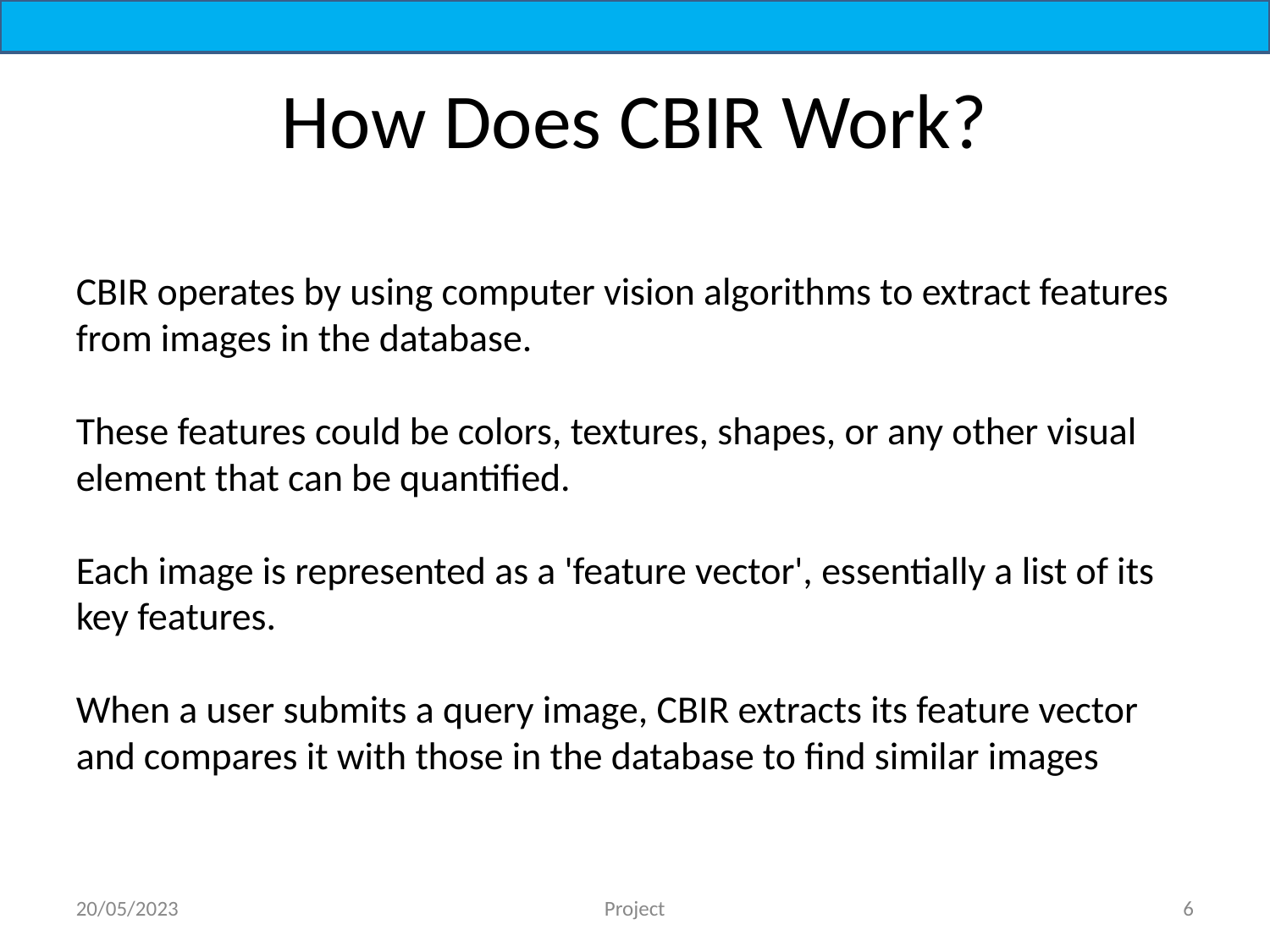

How Does CBIR Work?

CBIR operates by using computer vision algorithms to extract features from images in the database.

These features could be colors, textures, shapes, or any other visual element that can be quantified.

Each image is represented as a 'feature vector', essentially a list of its key features.

When a user submits a query image, CBIR extracts its feature vector and compares it with those in the database to find similar images

20/05/2023
Project
6